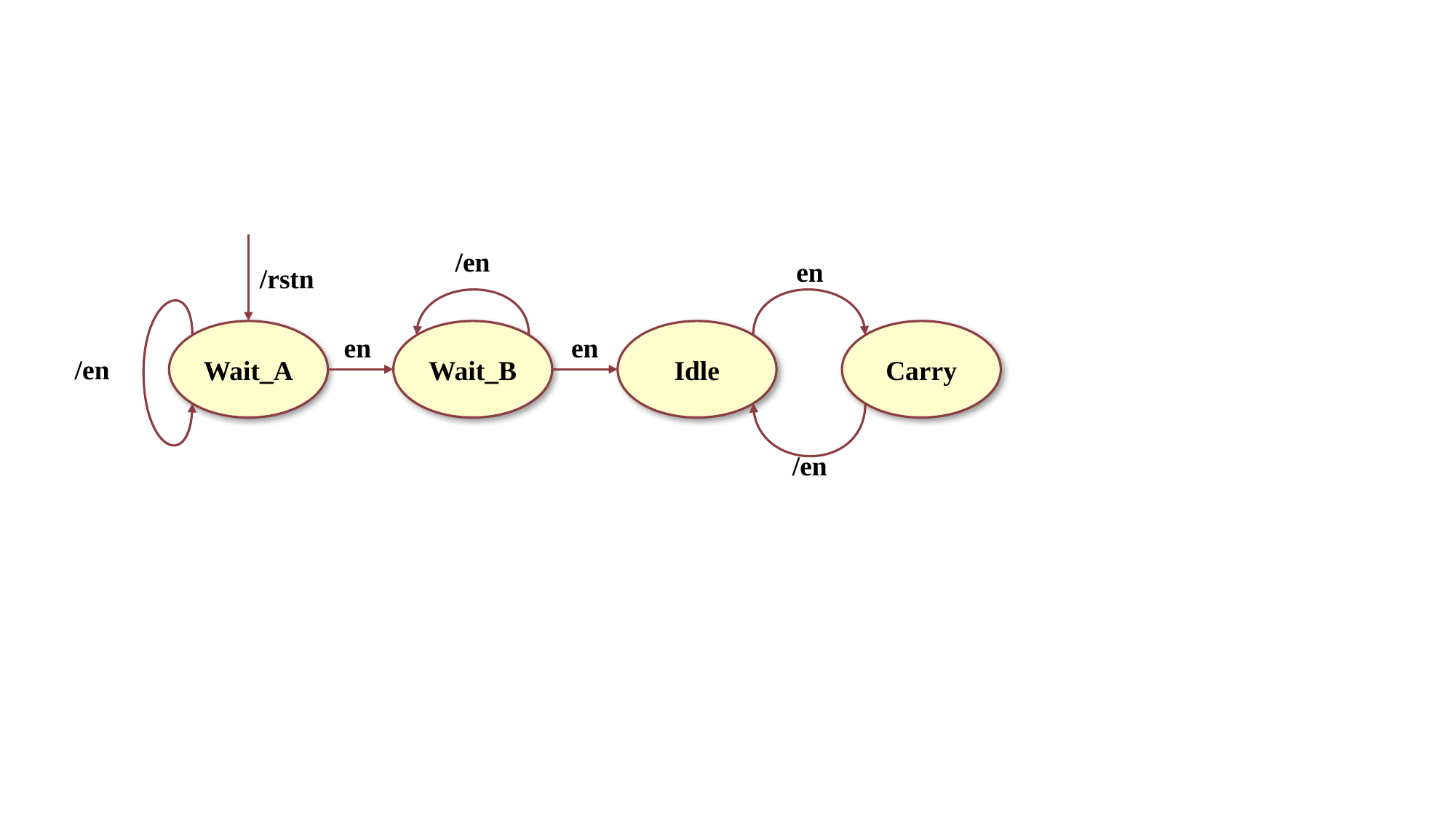

/en
en
/rstn
Wait_A
Wait_B
Idle
Carry
en
en
/en
/en